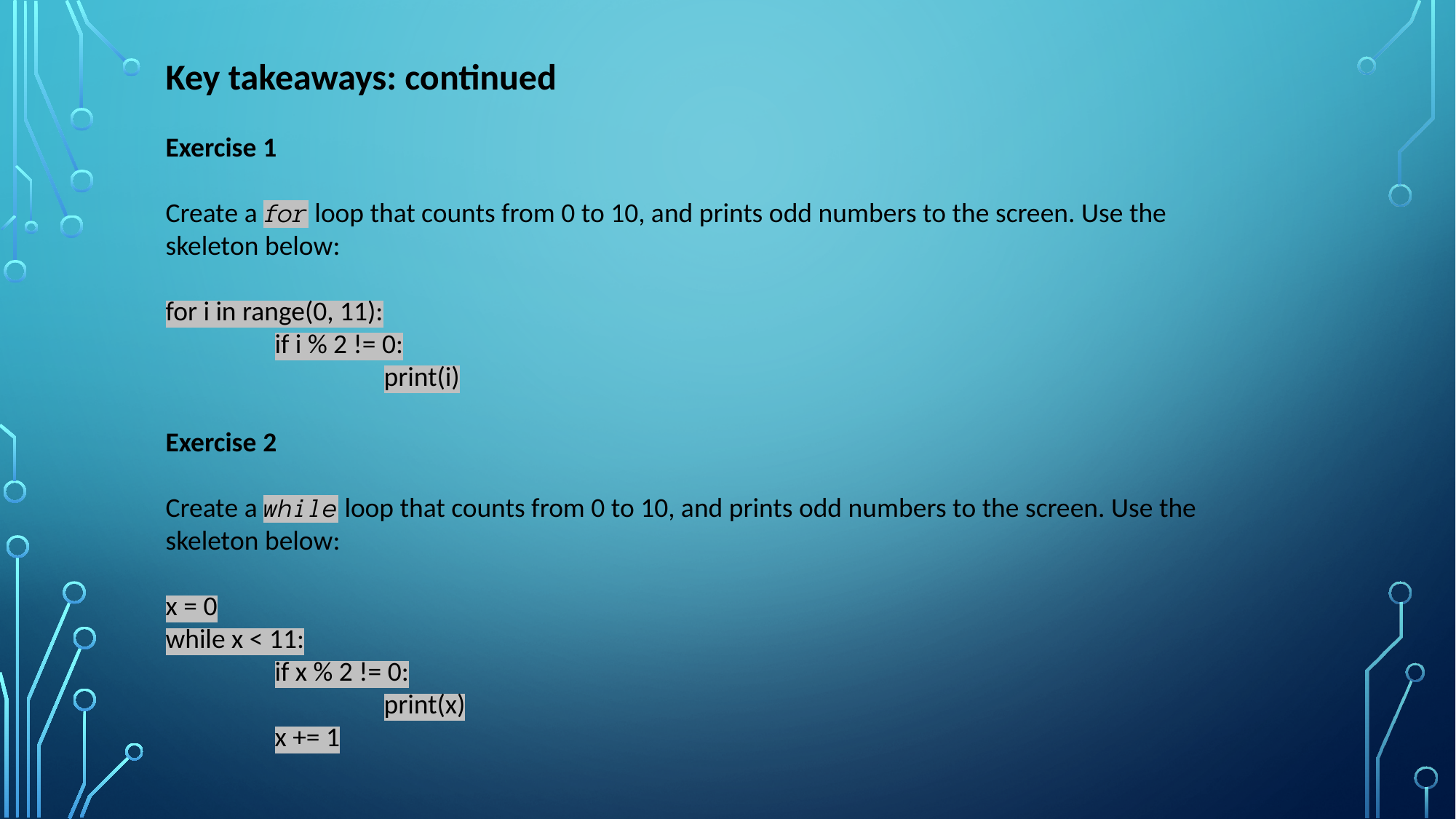

Key takeaways: continued

Exercise 1

Create a for loop that counts from 0 to 10, and prints odd numbers to the screen. Use the skeleton below:

for i in range(0, 11):
	if i % 2 != 0:
		print(i)

Exercise 2

Create a while loop that counts from 0 to 10, and prints odd numbers to the screen. Use the skeleton below:

x = 0
while x < 11:
	if x % 2 != 0:
		print(x)
	x += 1